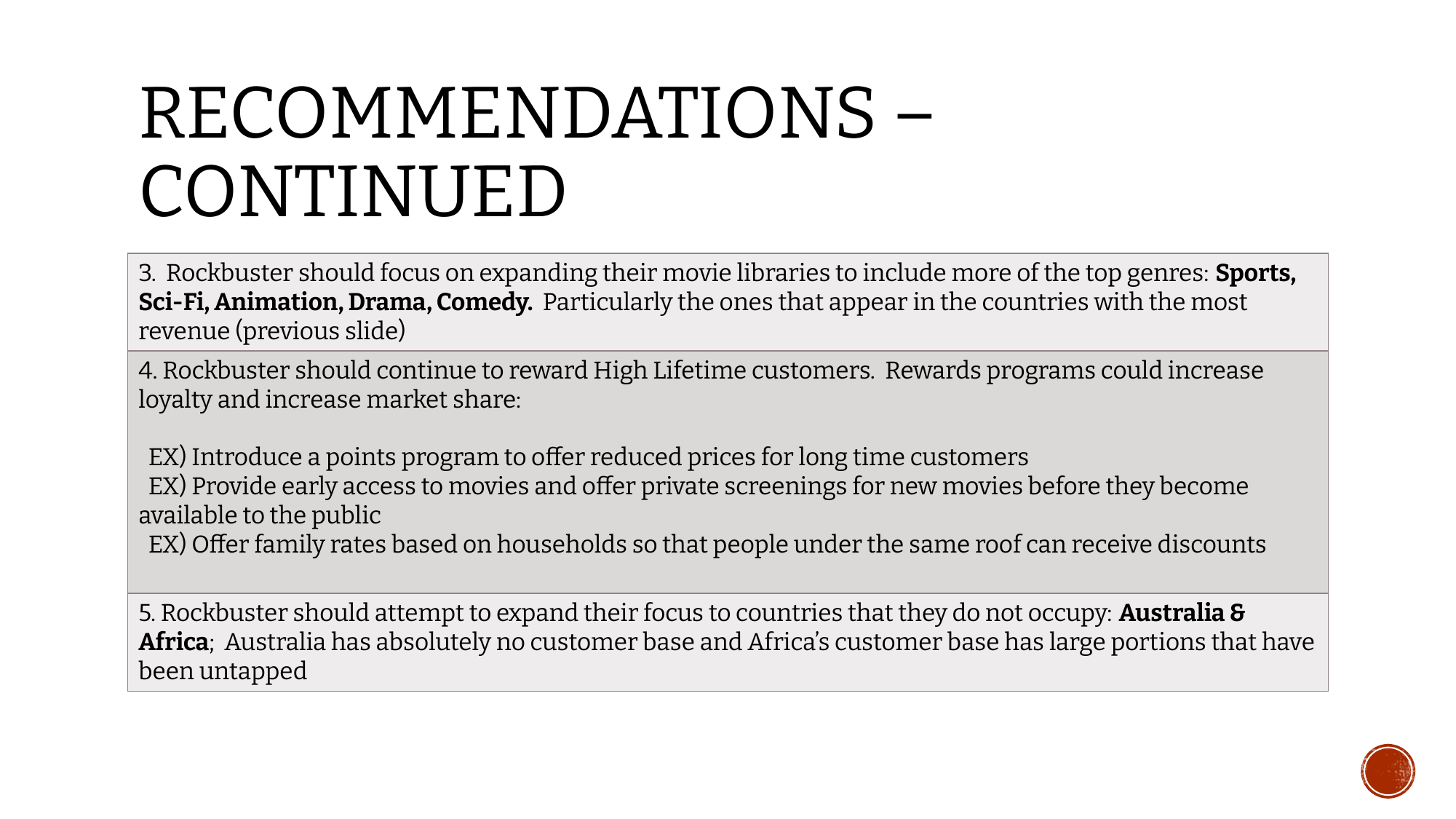

# Recommendations – Continued
| 3. Rockbuster should focus on expanding their movie libraries to include more of the top genres: Sports, Sci-Fi, Animation, Drama, Comedy. Particularly the ones that appear in the countries with the most revenue (previous slide) |
| --- |
| 4. Rockbuster should continue to reward High Lifetime customers. Rewards programs could increase loyalty and increase market share: EX) Introduce a points program to offer reduced prices for long time customers EX) Provide early access to movies and offer private screenings for new movies before they become available to the public EX) Offer family rates based on households so that people under the same roof can receive discounts |
| 5. Rockbuster should attempt to expand their focus to countries that they do not occupy: Australia & Africa; Australia has absolutely no customer base and Africa’s customer base has large portions that have been untapped |